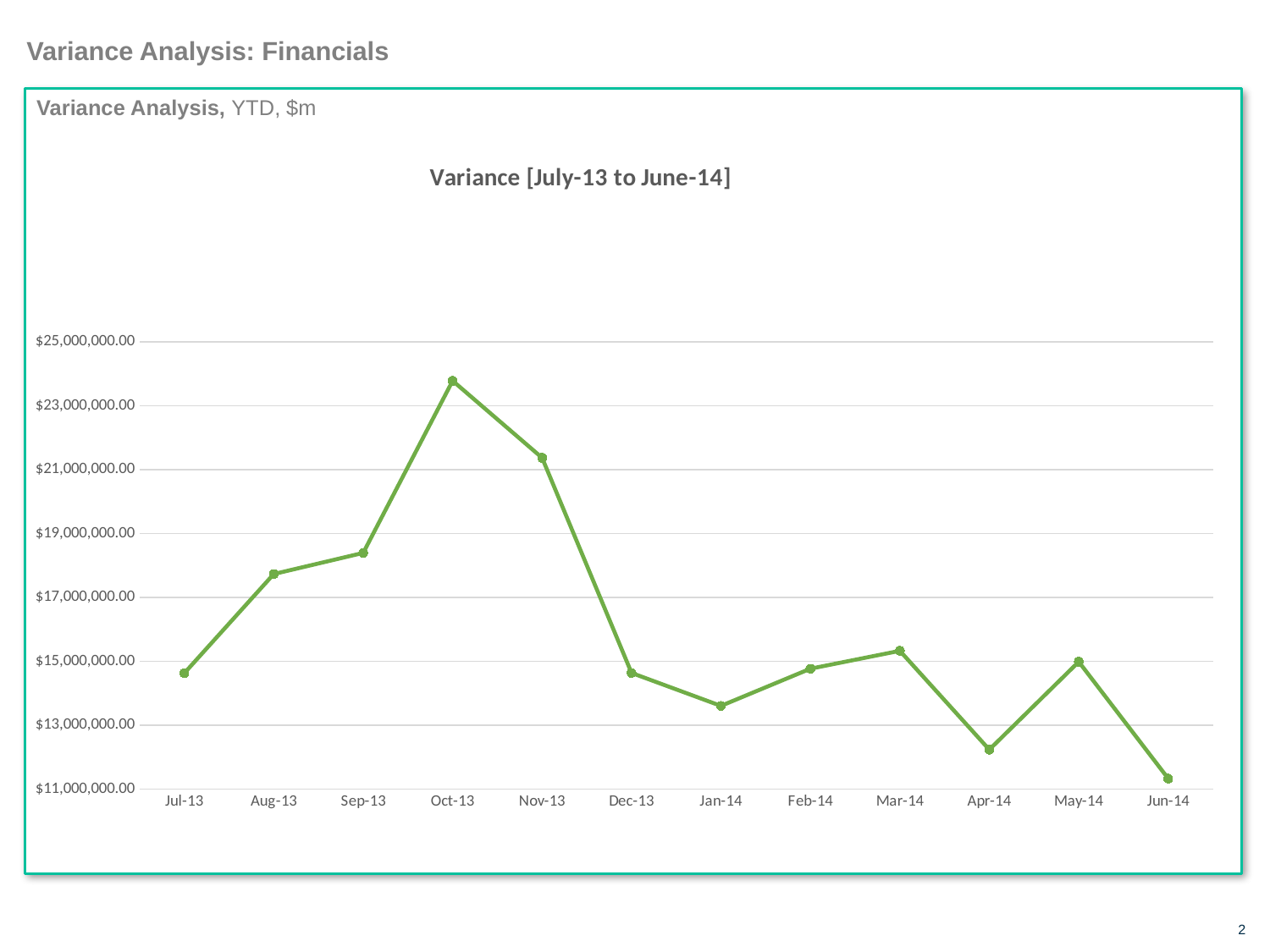

# Variance Analysis: Financials

Variance Analysis, YTD, $m

### Chart: Variance [July-13 to June-14]

| Category |  |  |
|---|---|---|
| 41456 | 14626877.63999999 | 0.0 |
| 41487 | 17729983.55 | 0.0 |
| 41518 | 18391529.279999994 | 0.0 |
| 41548 | 23779535.869999997 | 0.0 |
| 41579 | 21369072.55 | 0.0 |
| 41609 | 14634193.069999998 | 0.0 |
| 41640 | 13602872.11 | 0.0 |
| 41671 | 14766753.91 | 0.0 |
| 41699 | 15326944.859999996 | 0.0 |
| 41730 | 12232572.780000001 | 0.0 |
| 41760 | 14984189.99 | 0.0 |
| 41791 | 11328863.920000002 | 0.0 |